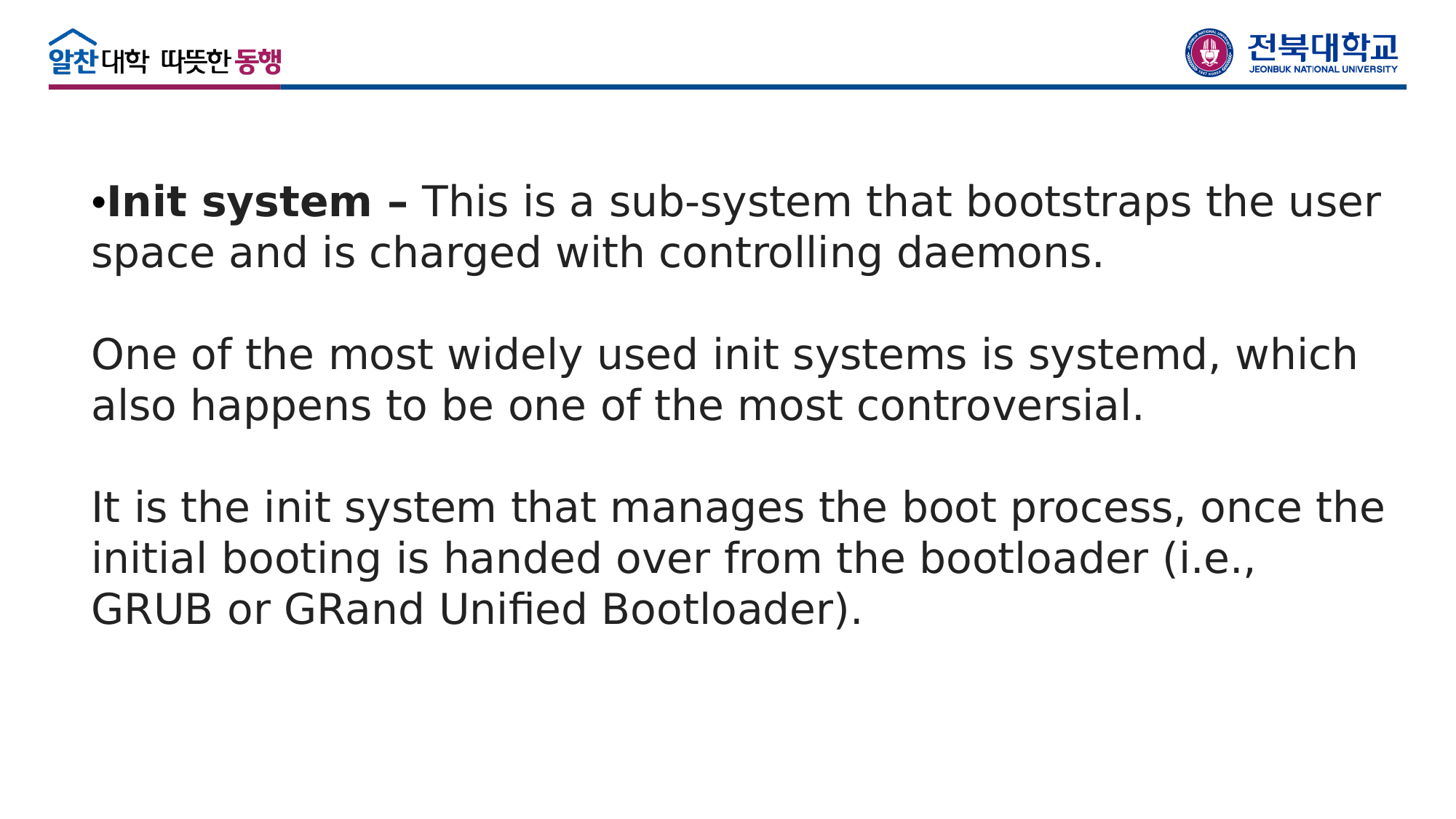

•Init system – This is a sub-system that bootstraps the user space and is charged with controlling daemons.

One of the most widely used init systems is systemd, which also happens to be one of the most controversial.

It is the init system that manages the boot process, once the initial booting is handed over from the bootloader (i.e., GRUB or GRand Unified Bootloader).